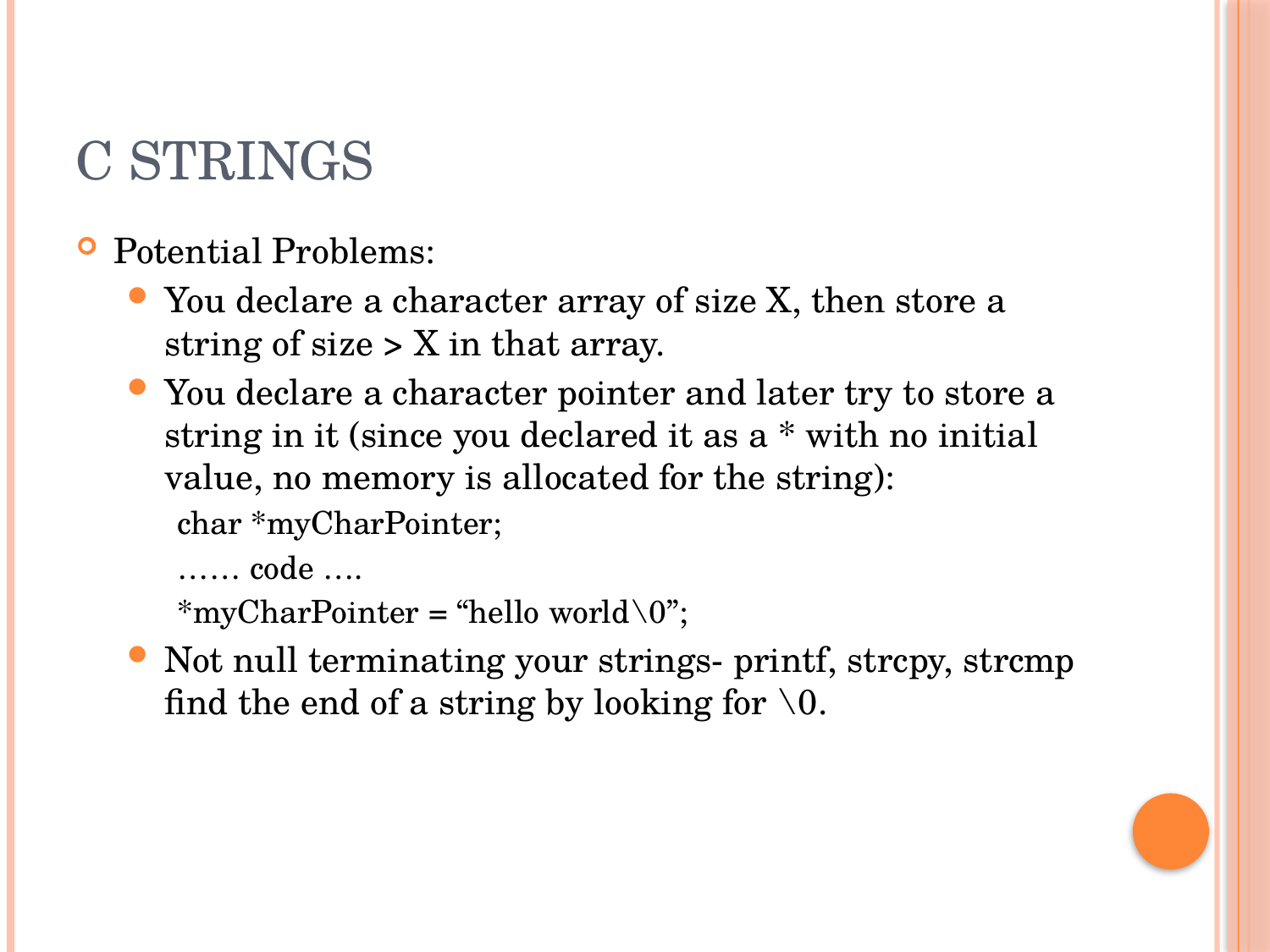

# C Strings
Potential Problems:
You declare a character array of size X, then store a string of size > X in that array.
You declare a character pointer and later try to store a string in it (since you declared it as a * with no initial value, no memory is allocated for the string):
char *myCharPointer;
…… code ….
*myCharPointer = “hello world\0”;
Not null terminating your strings- printf, strcpy, strcmp find the end of a string by looking for \0.